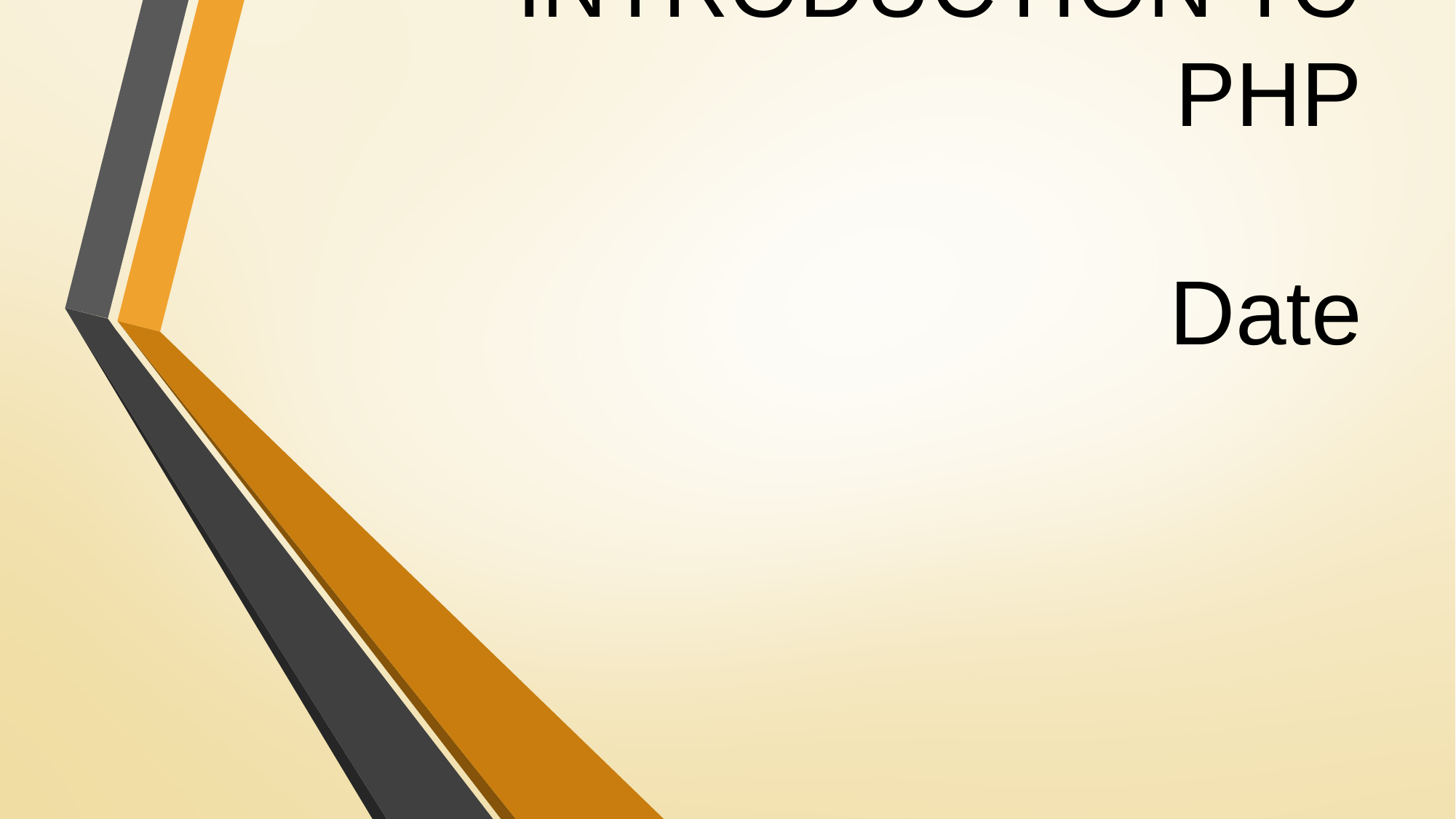

# WEB BROWSER & INTRODUCTION TO PHP

Date